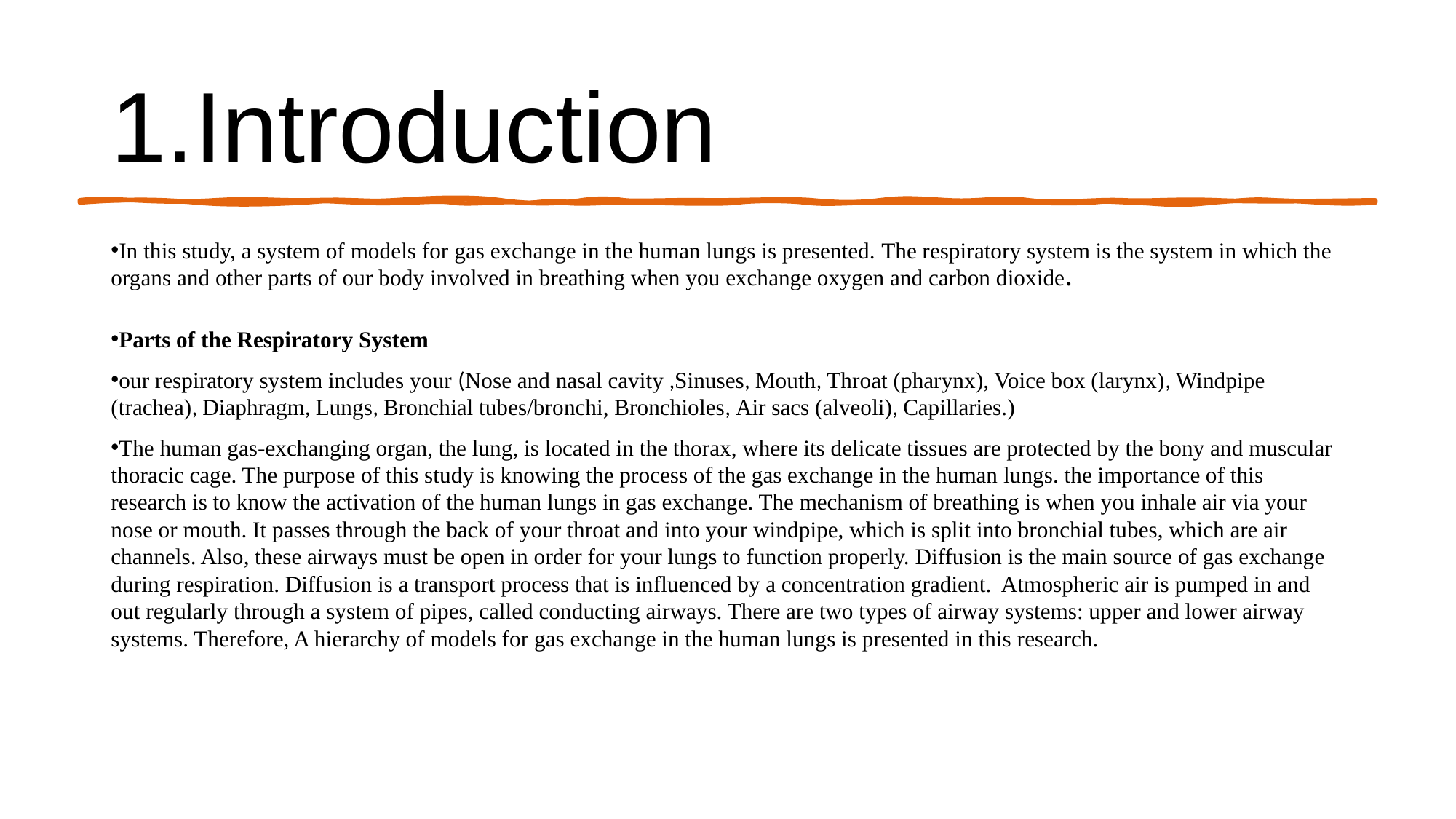

# 1.Introduction

In this study, a system of models for gas exchange in the human lungs is presented. The respiratory system is the system in which the organs and other parts of our body involved in breathing when you exchange oxygen and carbon dioxide.
Parts of the Respiratory System
our respiratory system includes your (Nose and nasal cavity ,Sinuses, Mouth, Throat (pharynx), Voice box (larynx), Windpipe (trachea), Diaphragm, Lungs, Bronchial tubes/bronchi, Bronchioles, Air sacs (alveoli), Capillaries.)
The human gas-exchanging organ, the lung, is located in the thorax, where its delicate tissues are protected by the bony and muscular thoracic cage. The purpose of this study is knowing the process of the gas exchange in the human lungs. the importance of this research is to know the activation of the human lungs in gas exchange. The mechanism of breathing is when you inhale air via your nose or mouth. It passes through the back of your throat and into your windpipe, which is split into bronchial tubes, which are air channels. Also, these airways must be open in order for your lungs to function properly. Diffusion is the main source of gas exchange during respiration. Diffusion is a transport process that is influenced by a concentration gradient.  Atmospheric air is pumped in and out regularly through a system of pipes, called conducting airways. There are two types of airway systems: upper and lower airway systems. Therefore, A hierarchy of models for gas exchange in the human lungs is presented in this research.